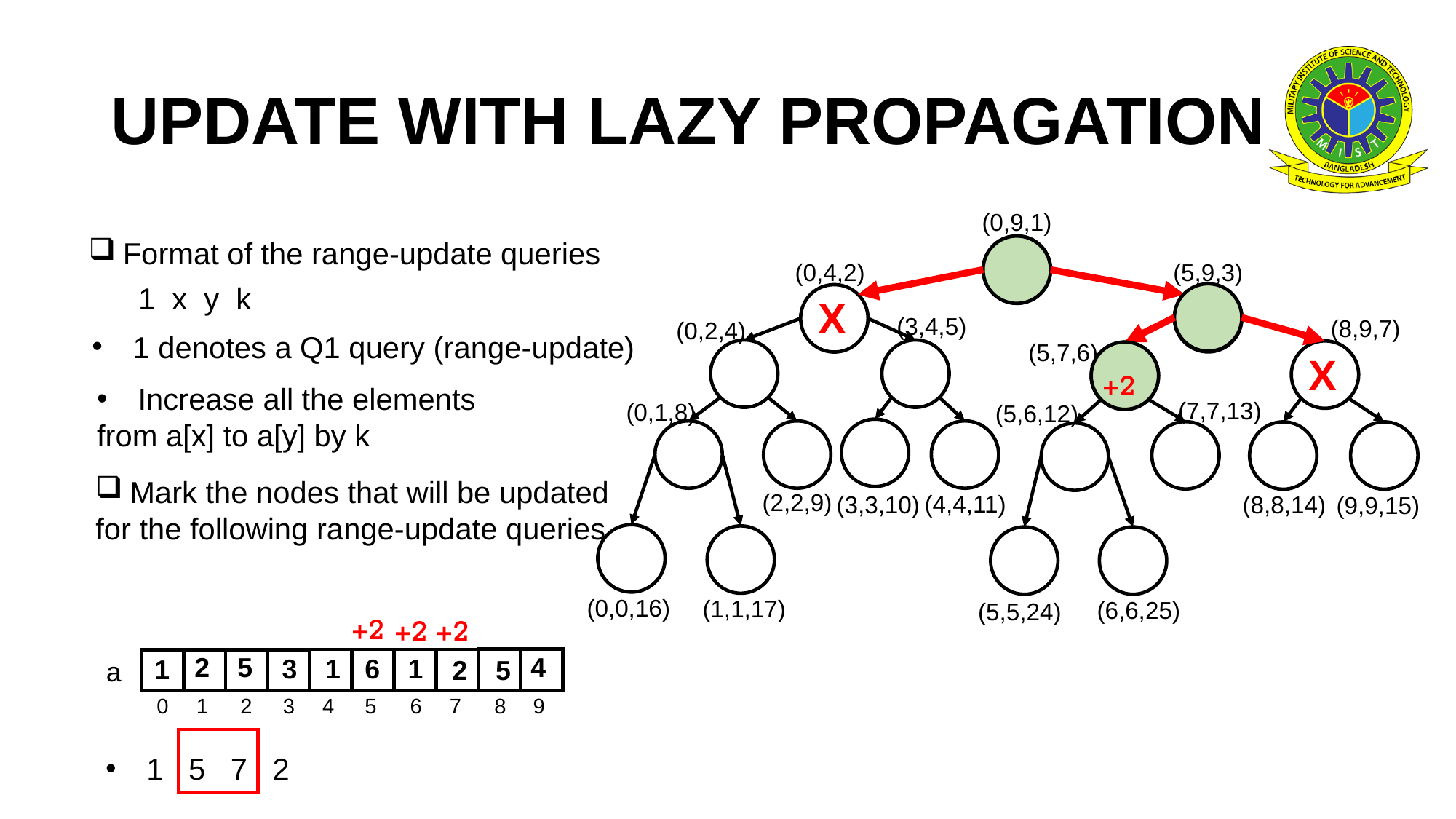

# UPDATE WITH LAZY PROPAGATION
(0,9,1)
Format of the range-update queries

(5,9,3)
(0,4,2)
1  x  y  k

X
(3,4,5)
(8,9,7)
(0,2,4)
1 denotes a Q1 query (range-update)
(5,7,6)

X
+2
Increase all the elements
from a[x] to a[y] by k
(7,7,13)
(0,1,8)
(5,6,12)

Mark the nodes that will be updated
for the following range-update queries
(2,2,9)
(4,4,11)
(8,8,14)
(3,3,10)
(9,9,15)

(0,0,16)
(1,1,17)
(6,6,25)
(5,5,24)
+2
+2
+2
2
5
4
6
1
3
1
1
2
5
a

0
1
2
3
4
5
6
7
8
9

1   5   7   2